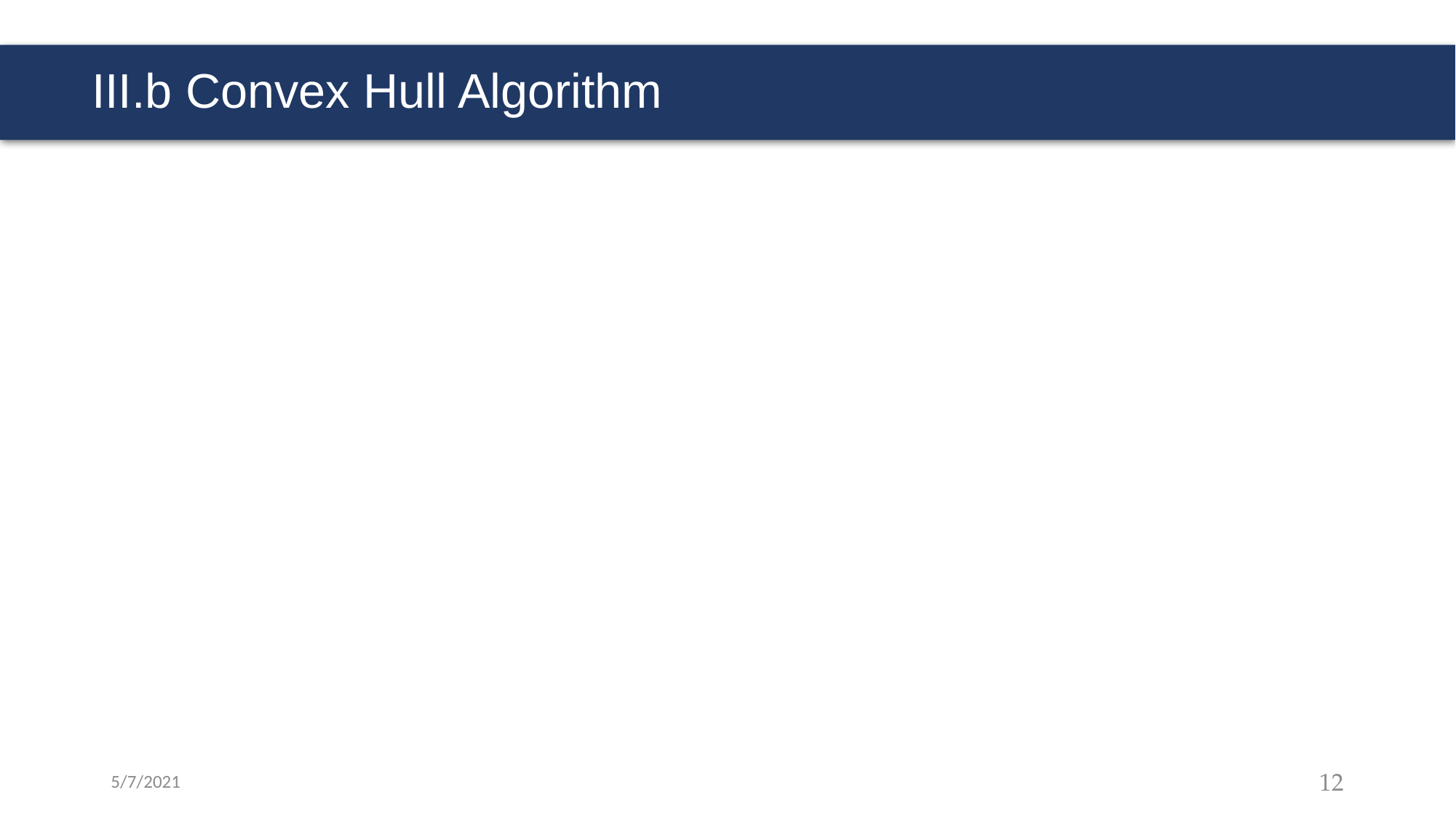

# III.b Convex Hull Algorithm
5/7/2021
12